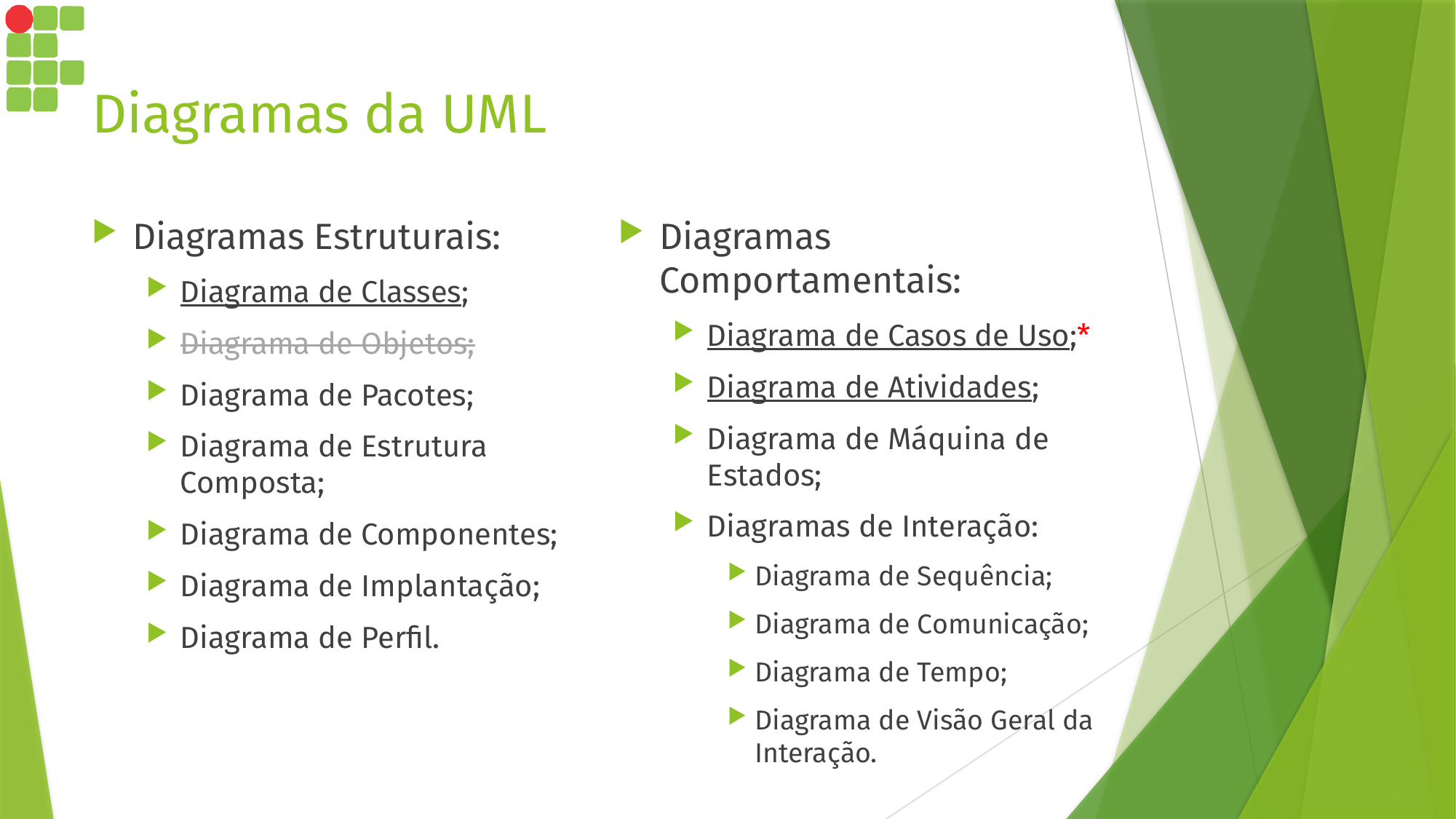

# Diagramas da UML
Diagramas Estruturais:
Diagrama de Classes;
Diagrama de Objetos;
Diagrama de Pacotes;
Diagrama de Estrutura Composta;
Diagrama de Componentes;
Diagrama de Implantação;
Diagrama de Perfil.
Diagramas Comportamentais:
Diagrama de Casos de Uso;*
Diagrama de Atividades;
Diagrama de Máquina de Estados;
Diagramas de Interação:
Diagrama de Sequência;
Diagrama de Comunicação;
Diagrama de Tempo;
Diagrama de Visão Geral da Interação.